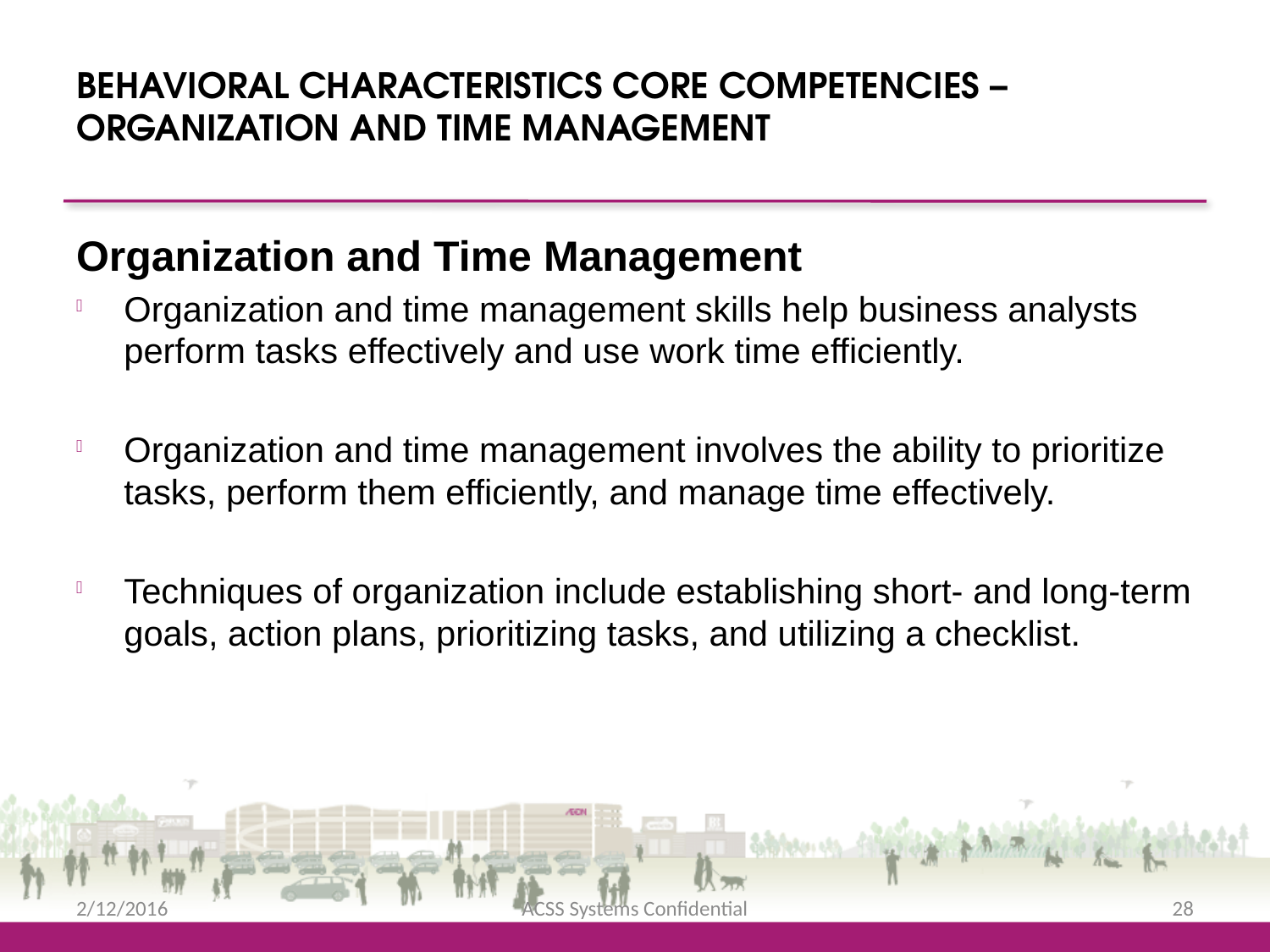

Behavioral characteristics Core Competencies – Organization and Time Management
Organization and Time Management
Organization and time management skills help business analysts perform tasks effectively and use work time efficiently.

Organization and time management involves the ability to prioritize tasks, perform them efficiently, and manage time effectively.

Techniques of organization include establishing short- and long-term goals, action plans, prioritizing tasks, and utilizing a checklist.
2/12/2016
ACSS Systems Confidential
28